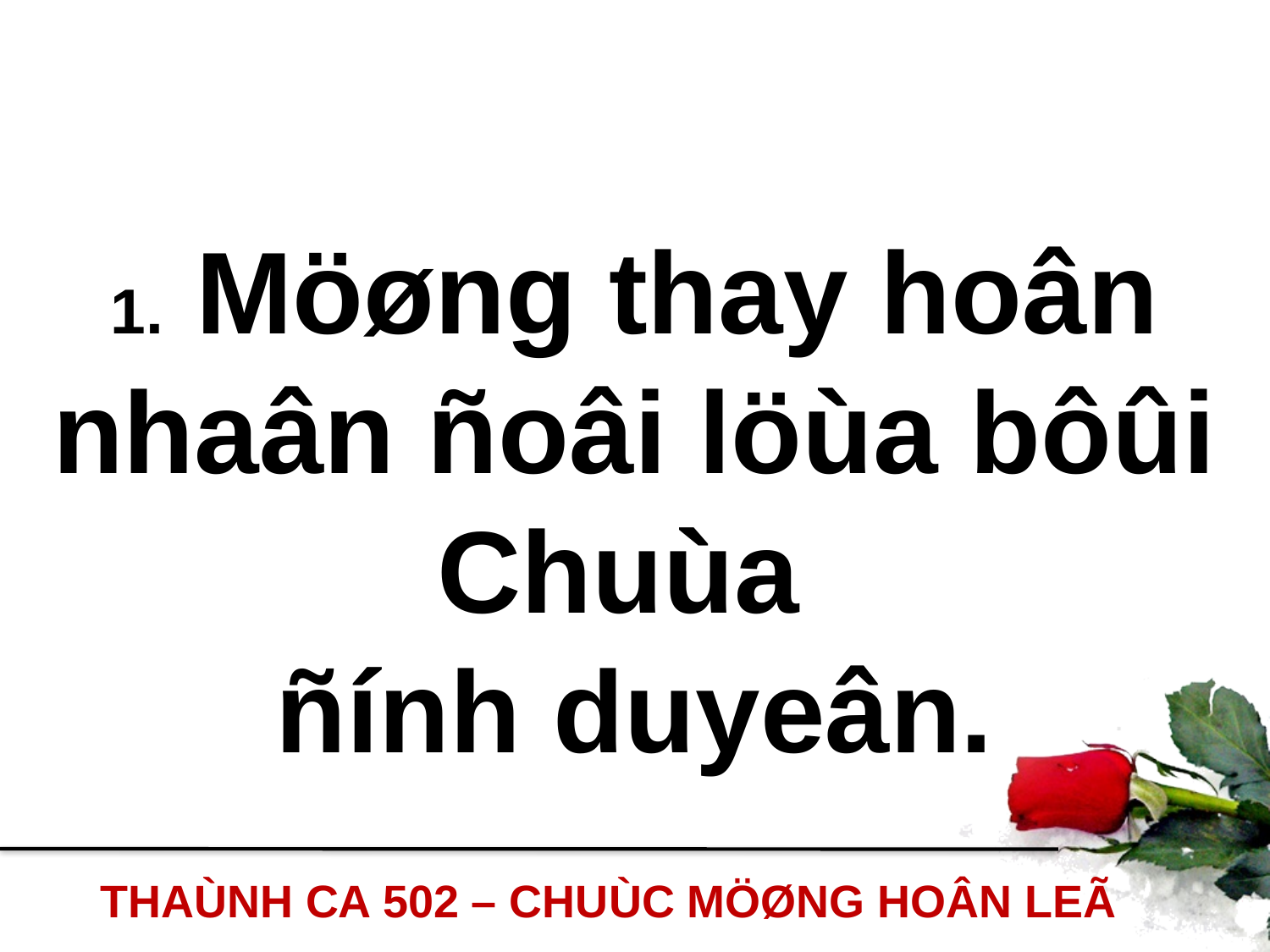

1. Möøng thay hoân nhaân ñoâi löùa bôûi Chuùa
ñính duyeân.
THAÙNH CA 502 – CHUÙC MÖØNG HOÂN LEÃ